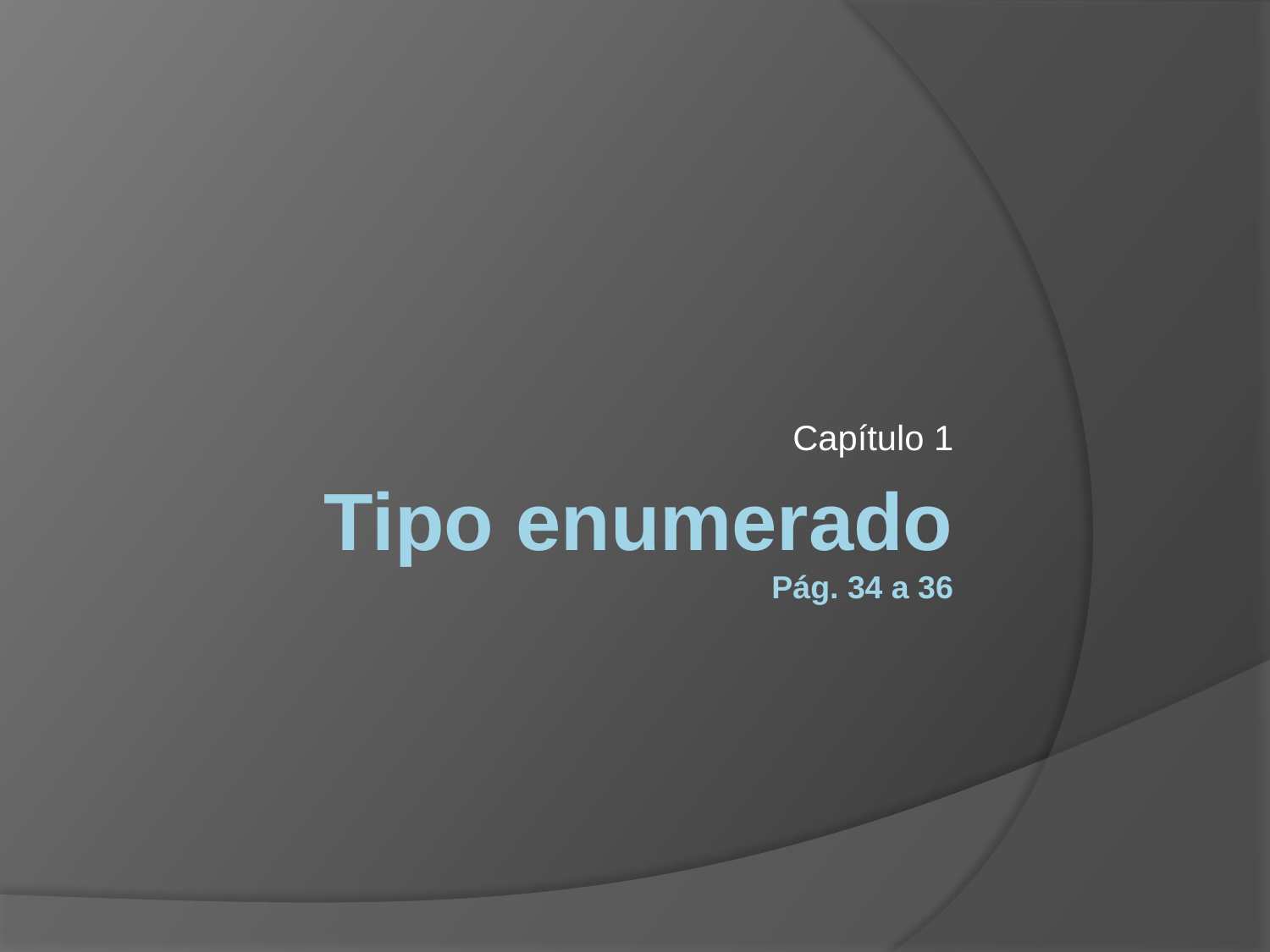

Capítulo 1
# Tipo enumerado Pág. 34 a 36